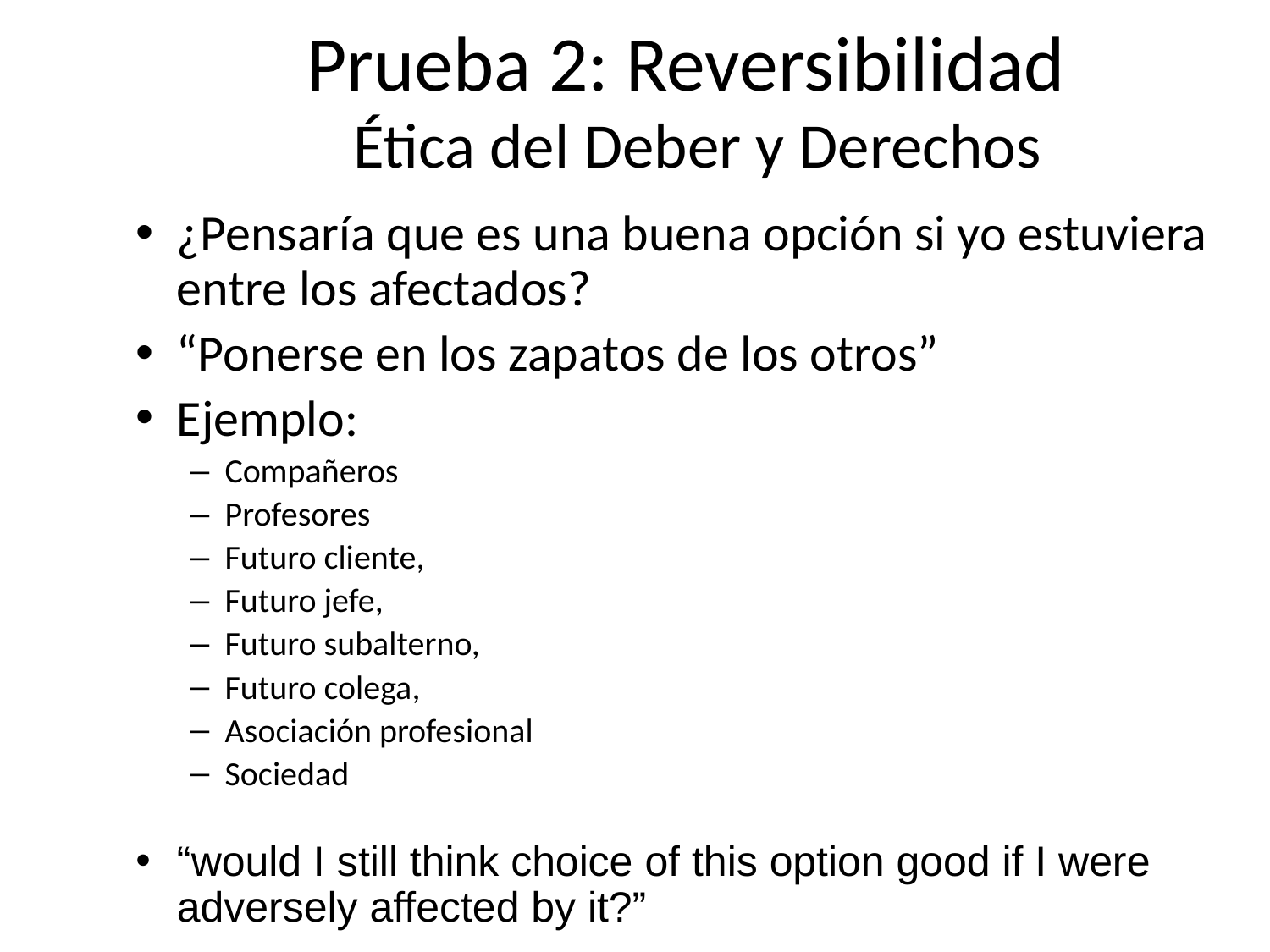

# Prueba 2: Reversibilidad Ética del Deber y Derechos
¿Pensaría que es una buena opción si yo estuviera entre los afectados?
“Ponerse en los zapatos de los otros”
Ejemplo:
Compañeros
Profesores
Futuro cliente,
Futuro jefe,
Futuro subalterno,
Futuro colega,
Asociación profesional
Sociedad

“would I still think choice of this option good if I were adversely affected by it?”